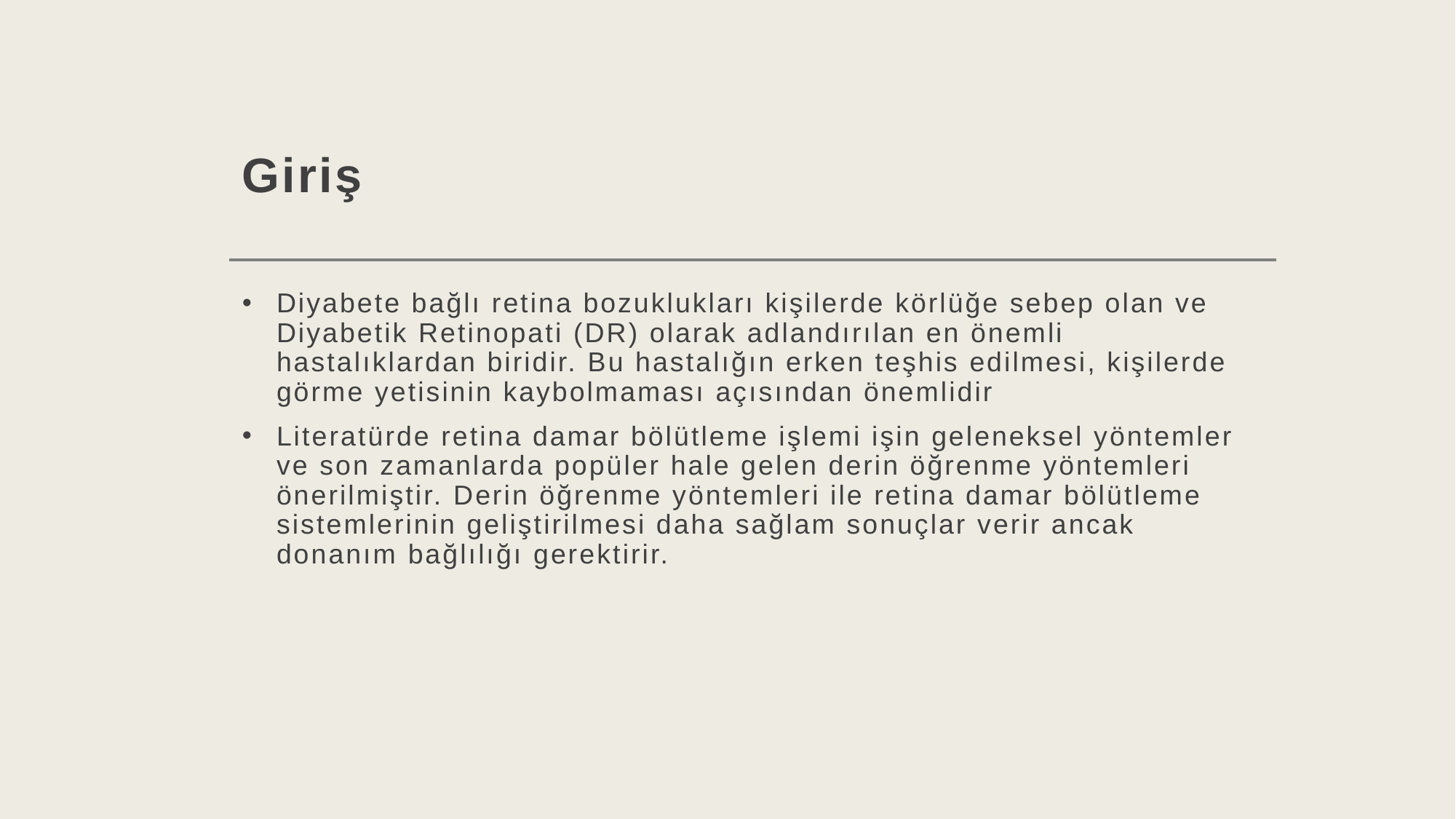

# Giriş
Diyabete bağlı retina bozuklukları kişilerde körlüğe sebep olan ve Diyabetik Retinopati (DR) olarak adlandırılan en önemli hastalıklardan biridir. Bu hastalığın erken teşhis edilmesi, kişilerde görme yetisinin kaybolmaması açısından önemlidir
Literatürde retina damar bölütleme işlemi işin geleneksel yöntemler ve son zamanlarda popüler hale gelen derin öğrenme yöntemleri önerilmiştir. Derin öğrenme yöntemleri ile retina damar bölütleme sistemlerinin geliştirilmesi daha sağlam sonuçlar verir ancak donanım bağlılığı gerektirir.